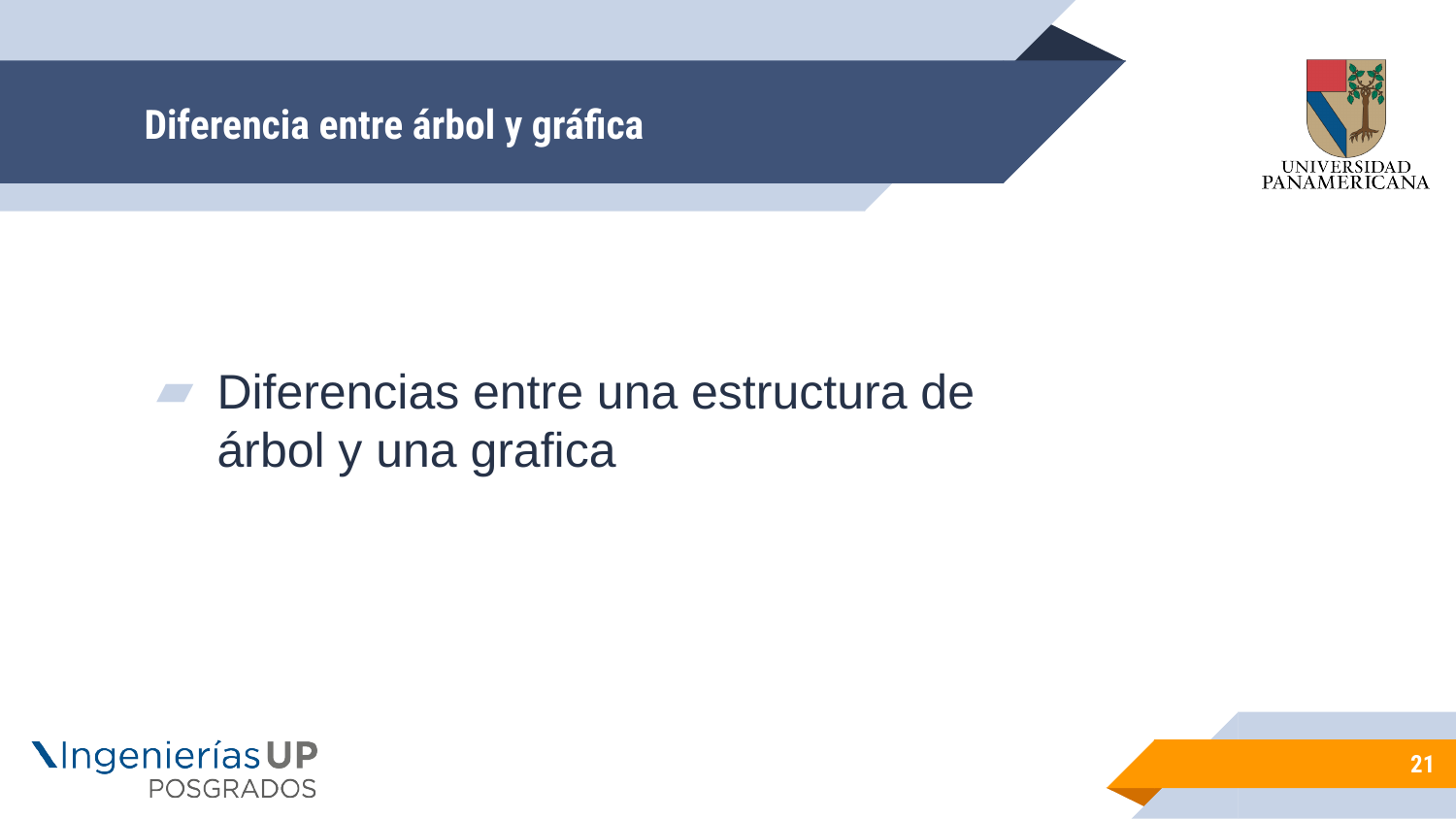

# Diferencia entre árbol y gráfica
Diferencias entre una estructura de árbol y una grafica

21